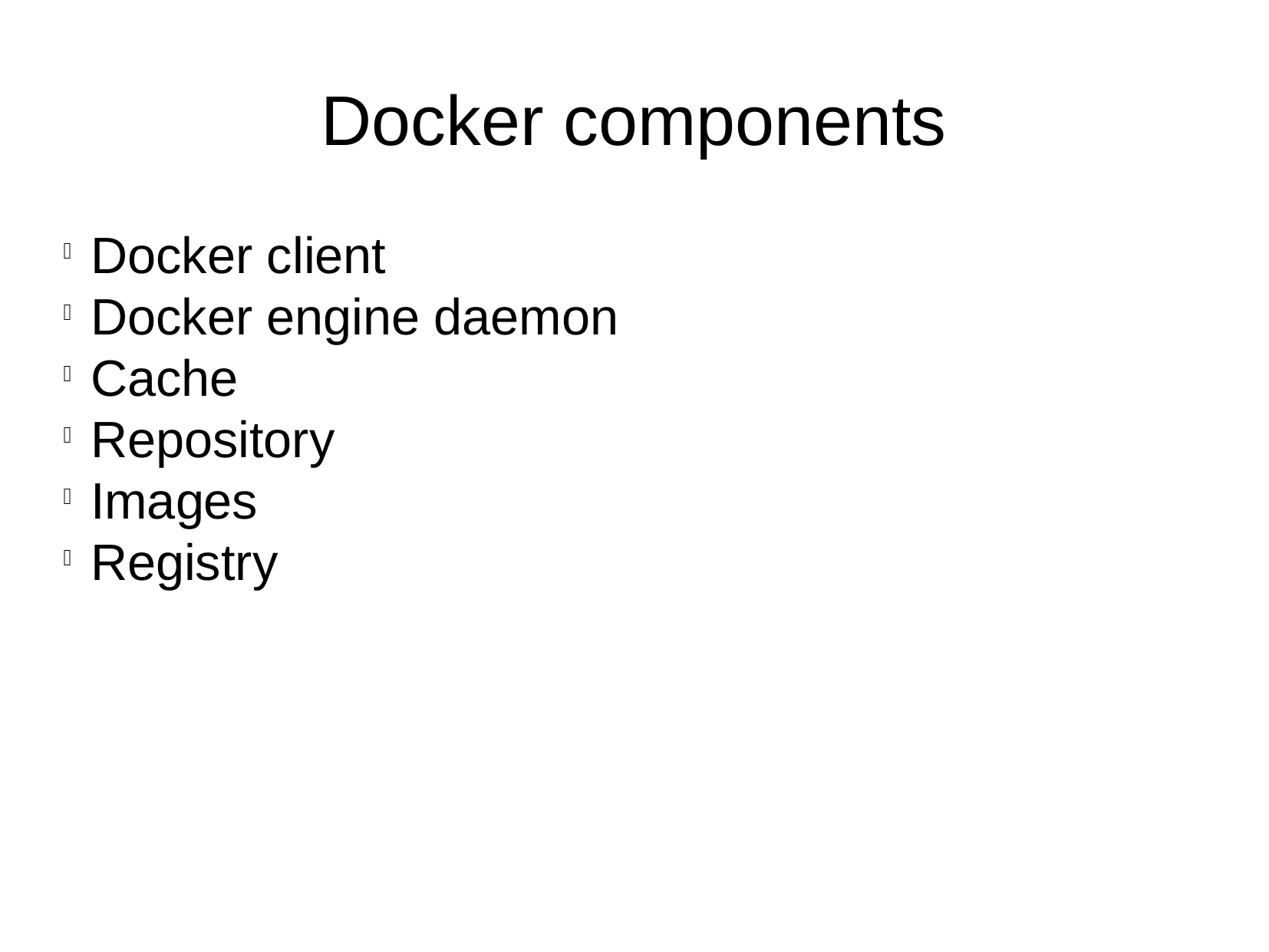

Docker components
Docker client
Docker engine daemon
Cache
Repository
Images
Registry